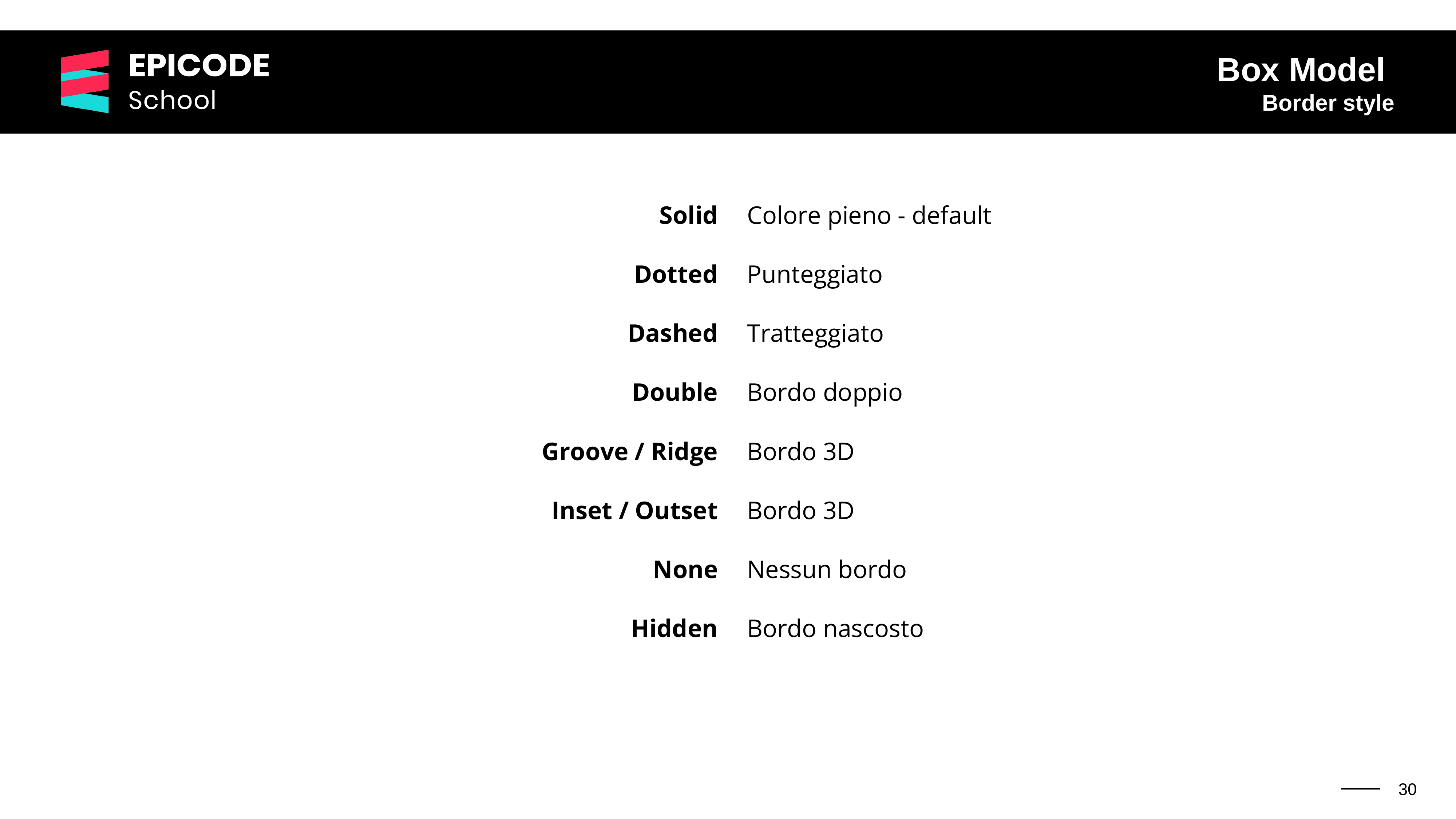

Box Model
Border style
| Solid | Colore pieno - default |
| --- | --- |
| Dotted | Punteggiato |
| Dashed | Tratteggiato |
| Double | Bordo doppio |
| Groove / Ridge | Bordo 3D |
| Inset / Outset | Bordo 3D |
| None | Nessun bordo |
| Hidden | Bordo nascosto |
30